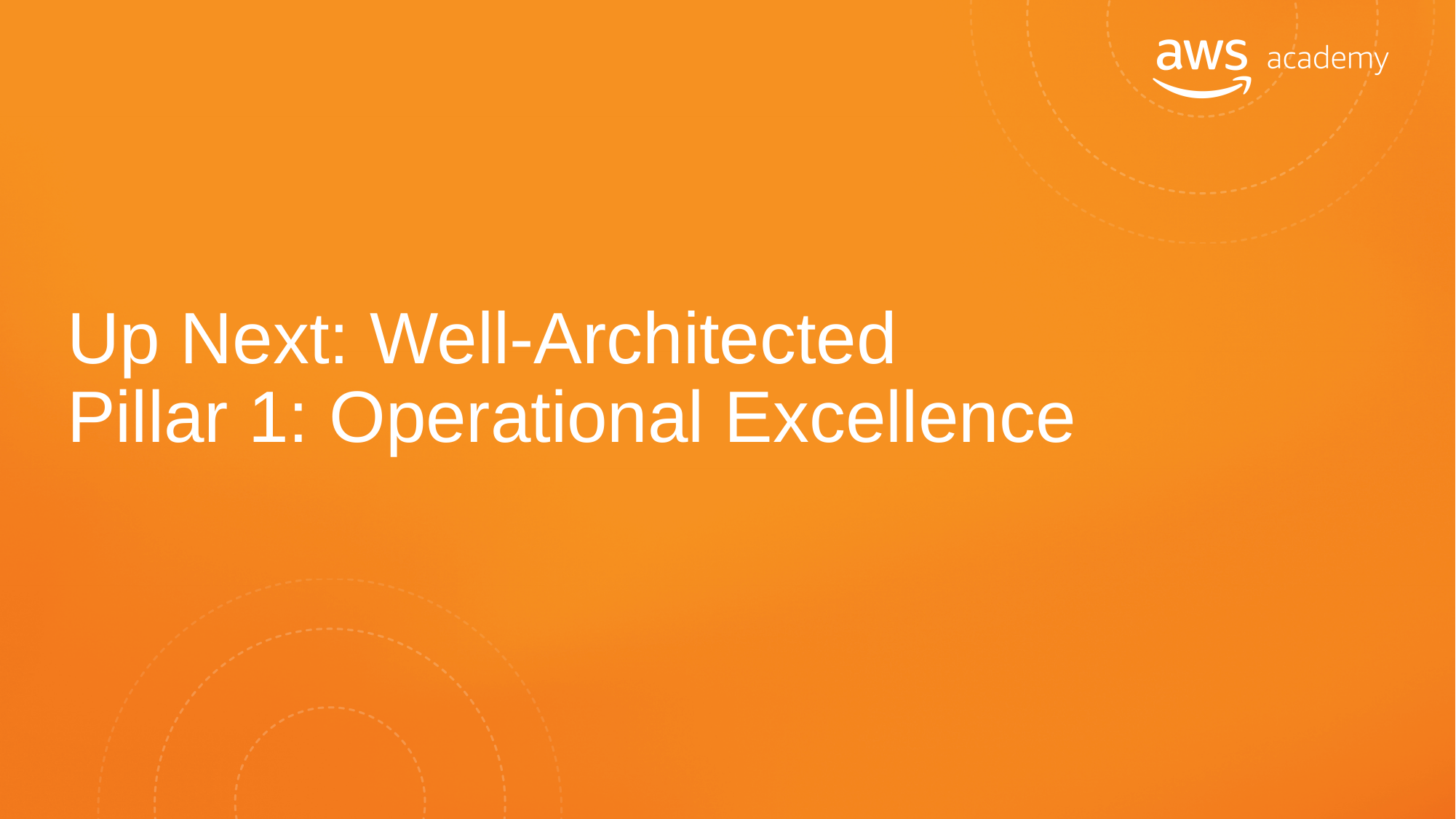

# Up Next: Well-Architected Pillar 1: Operational Excellence